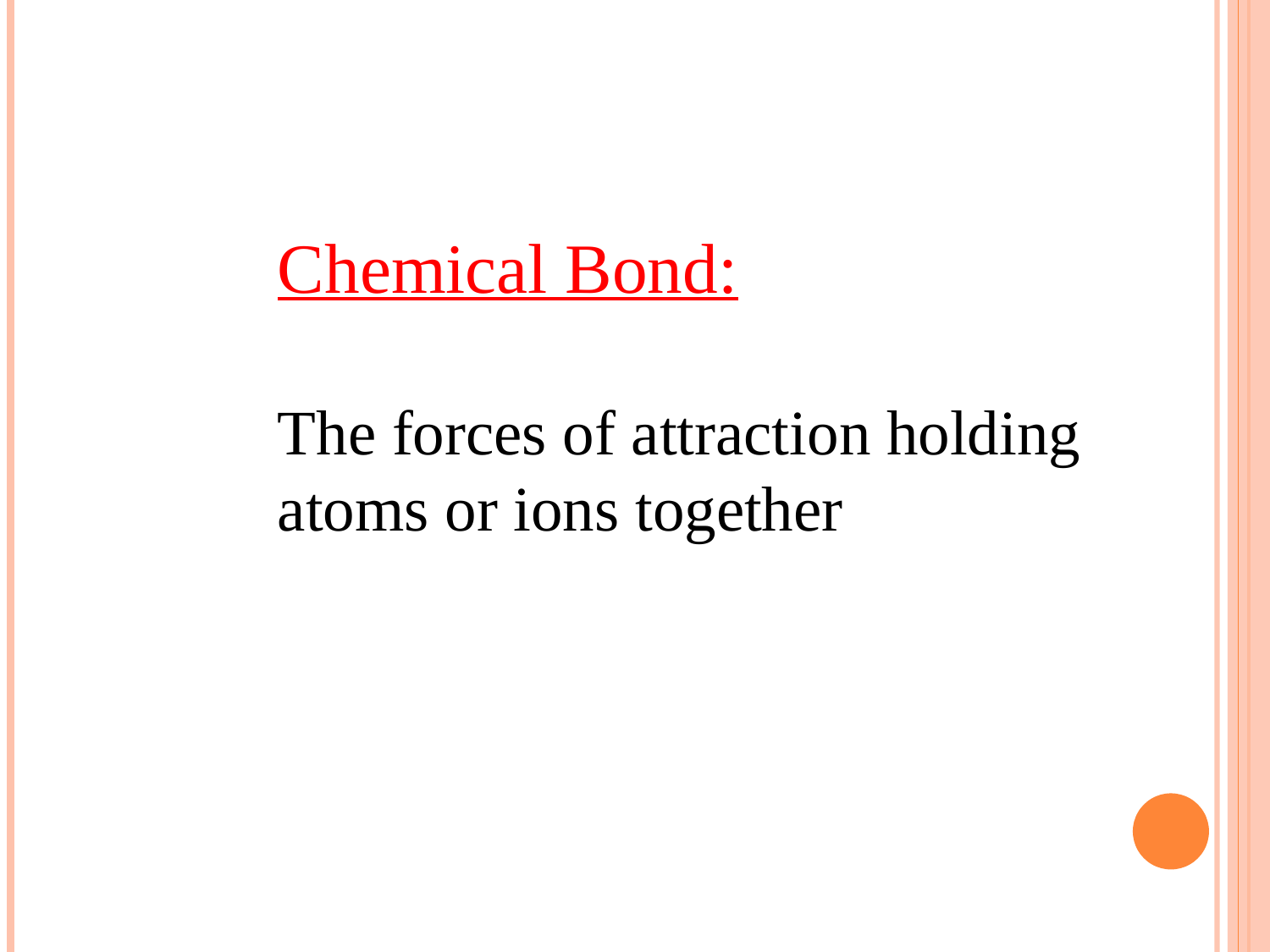

Chemical Bond:

The forces of attraction holding atoms or ions together